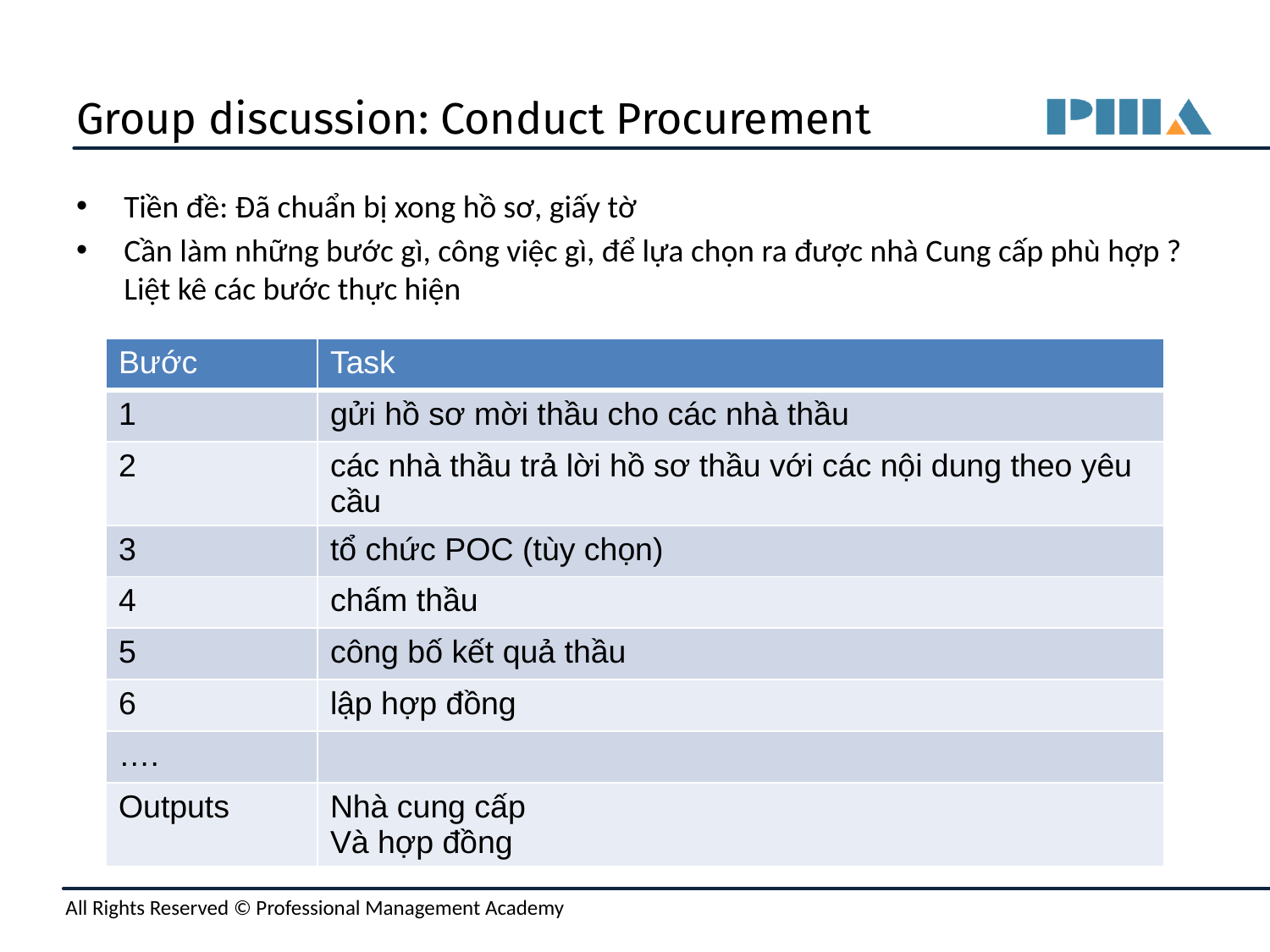

# Group discussion: Conduct Procurement
Tiền đề: Đã chuẩn bị xong hồ sơ, giấy tờ
Cần làm những bước gì, công việc gì, để lựa chọn ra được nhà Cung cấp phù hợp ? Liệt kê các bước thực hiện

| Bước | Task |
| --- | --- |
| 1 | gửi hồ sơ mời thầu cho các nhà thầu |
| 2 | các nhà thầu trả lời hồ sơ thầu với các nội dung theo yêu cầu |
| 3 | tổ chức POC (tùy chọn) |
| 4 | chấm thầu |
| 5 | công bố kết quả thầu |
| 6 | lập hợp đồng |
| …. |  |
| Outputs | Nhà cung cấp Và hợp đồng |